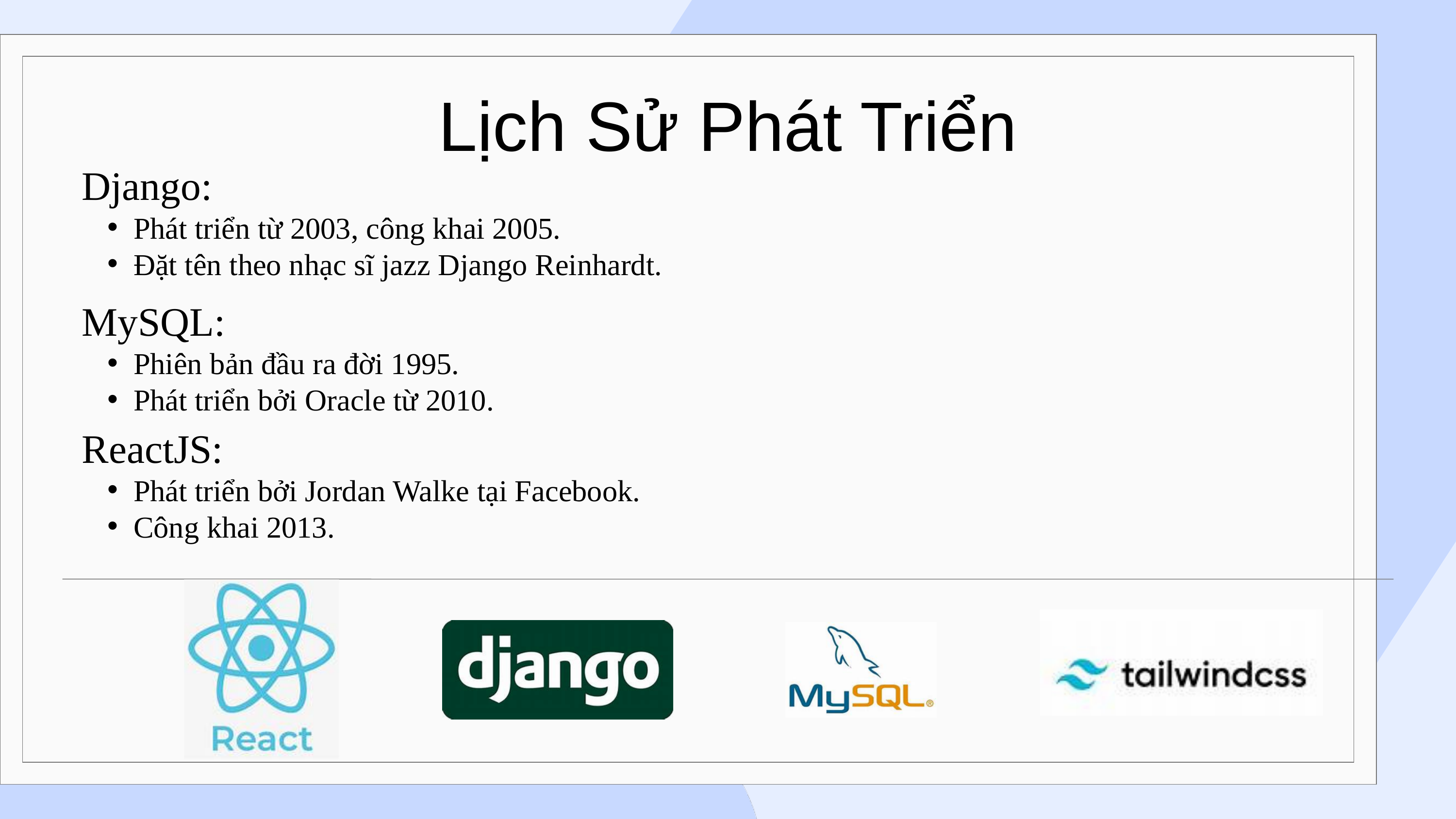

Lịch Sử Phát Triển

Django:
Phát triển từ 2003, công khai 2005.
Đặt tên theo nhạc sĩ jazz Django Reinhardt.

MySQL:
Phiên bản đầu ra đời 1995.
Phát triển bởi Oracle từ 2010.

ReactJS:
Phát triển bởi Jordan Walke tại Facebook.
Công khai 2013.